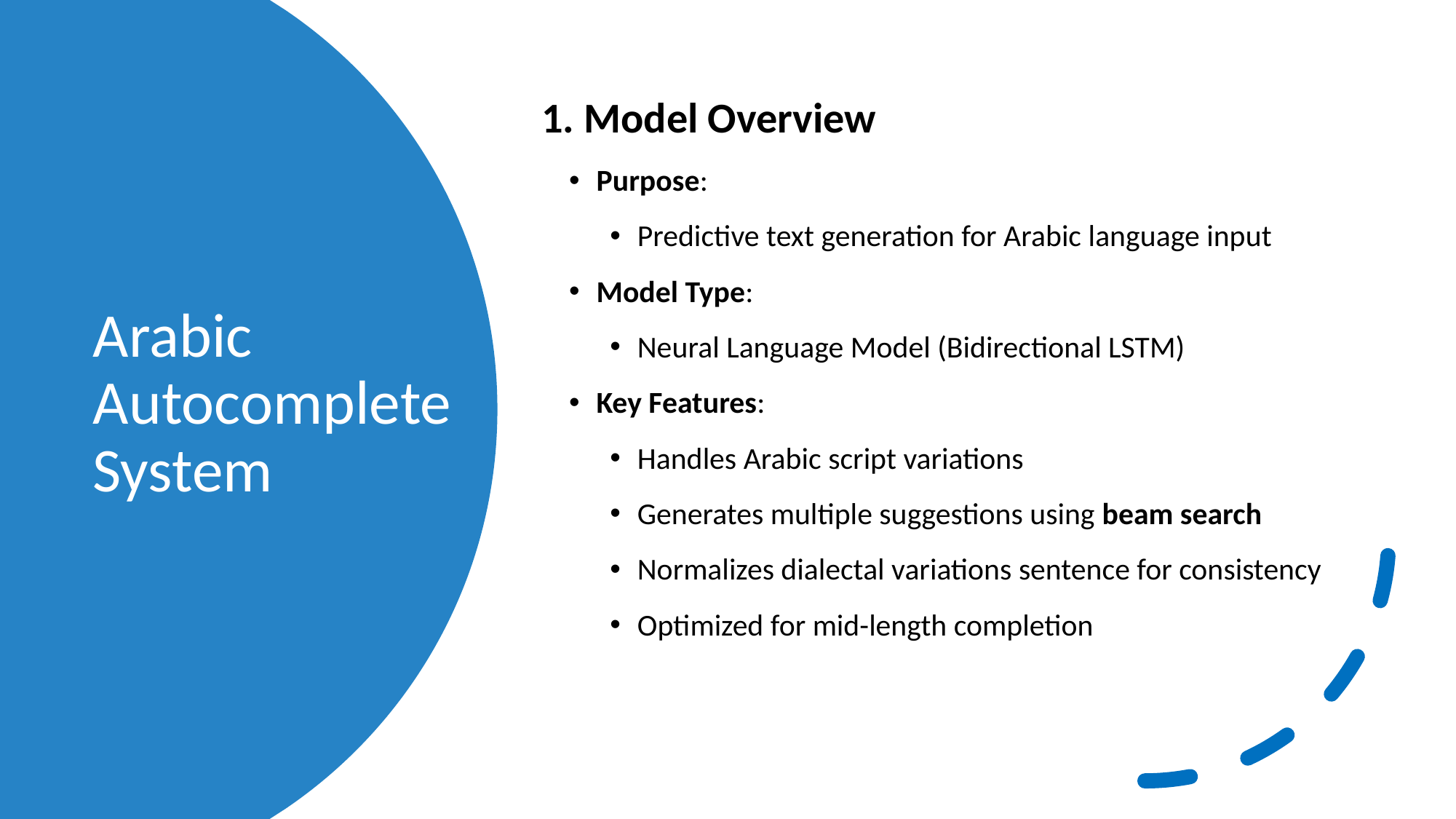

1. Model Overview
Purpose:
Predictive text generation for Arabic language input
Model Type:
Neural Language Model (Bidirectional LSTM)
Key Features:
Handles Arabic script variations
Generates multiple suggestions using beam search
Normalizes dialectal variations sentence for consistency
Optimized for mid-length completion

# Arabic Autocomplete System